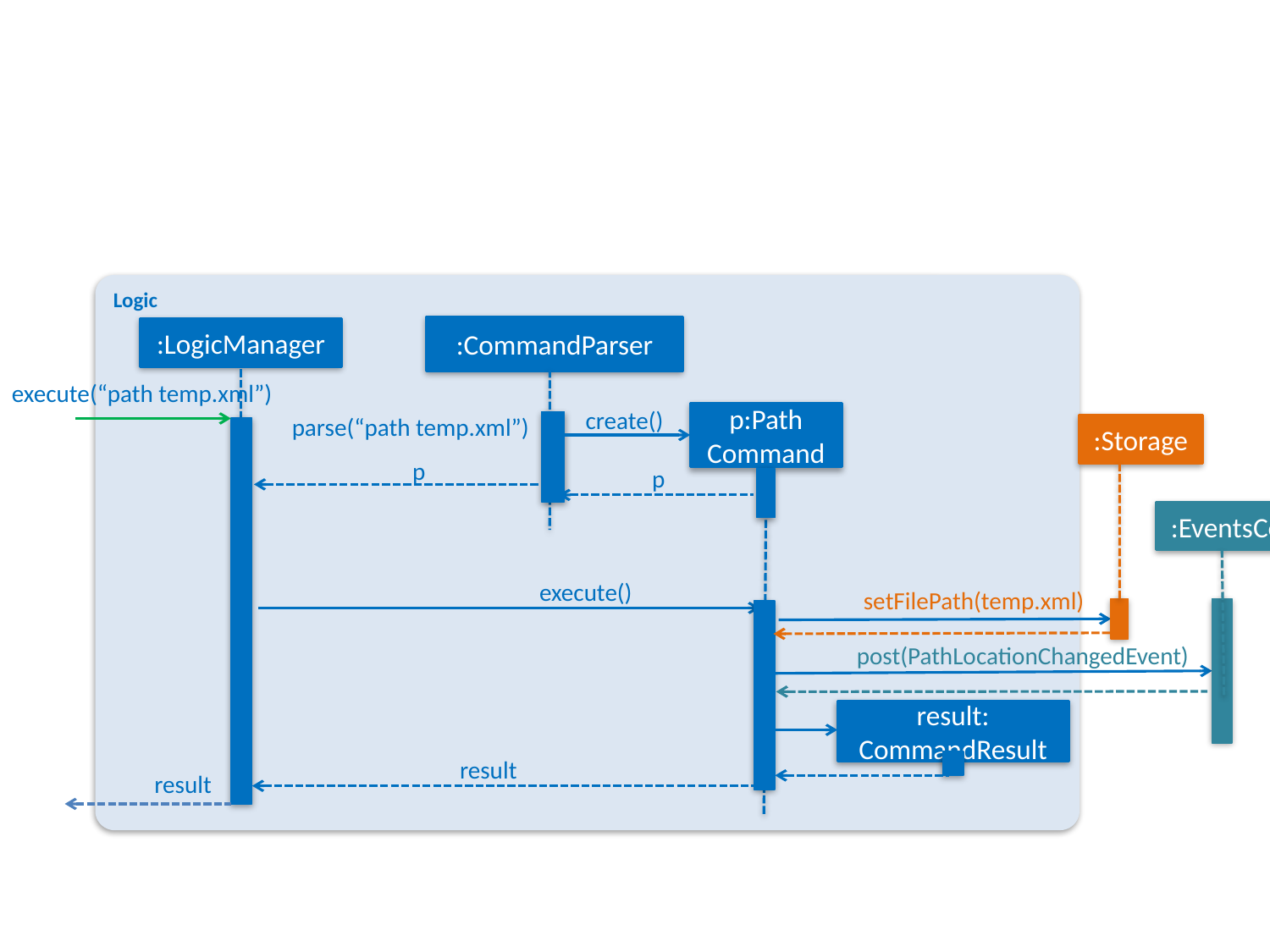

Logic
:CommandParser
:LogicManager
execute(“path temp.xml”)
p:Path
Command
create()
parse(“path temp.xml”)

:Storage

p
p

:EventsCenter
execute()
setFilePath(temp.xml)

post(PathLocationChangedEvent)
result:
CommandResult

result
result